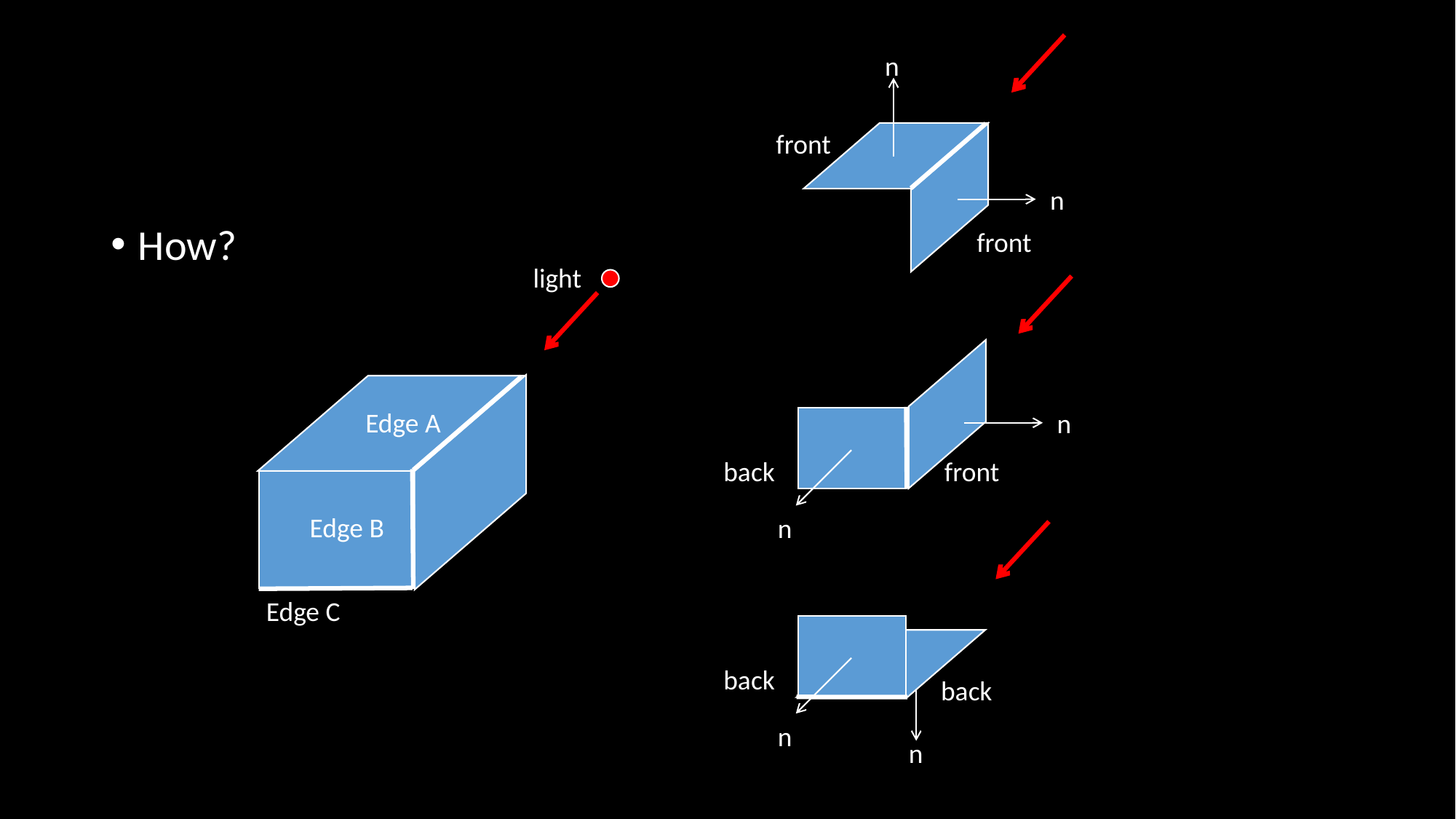

n
front

n
How?
front
light

Edge A
n

front
back

Edge B
n
Edge C

back
back
n
n